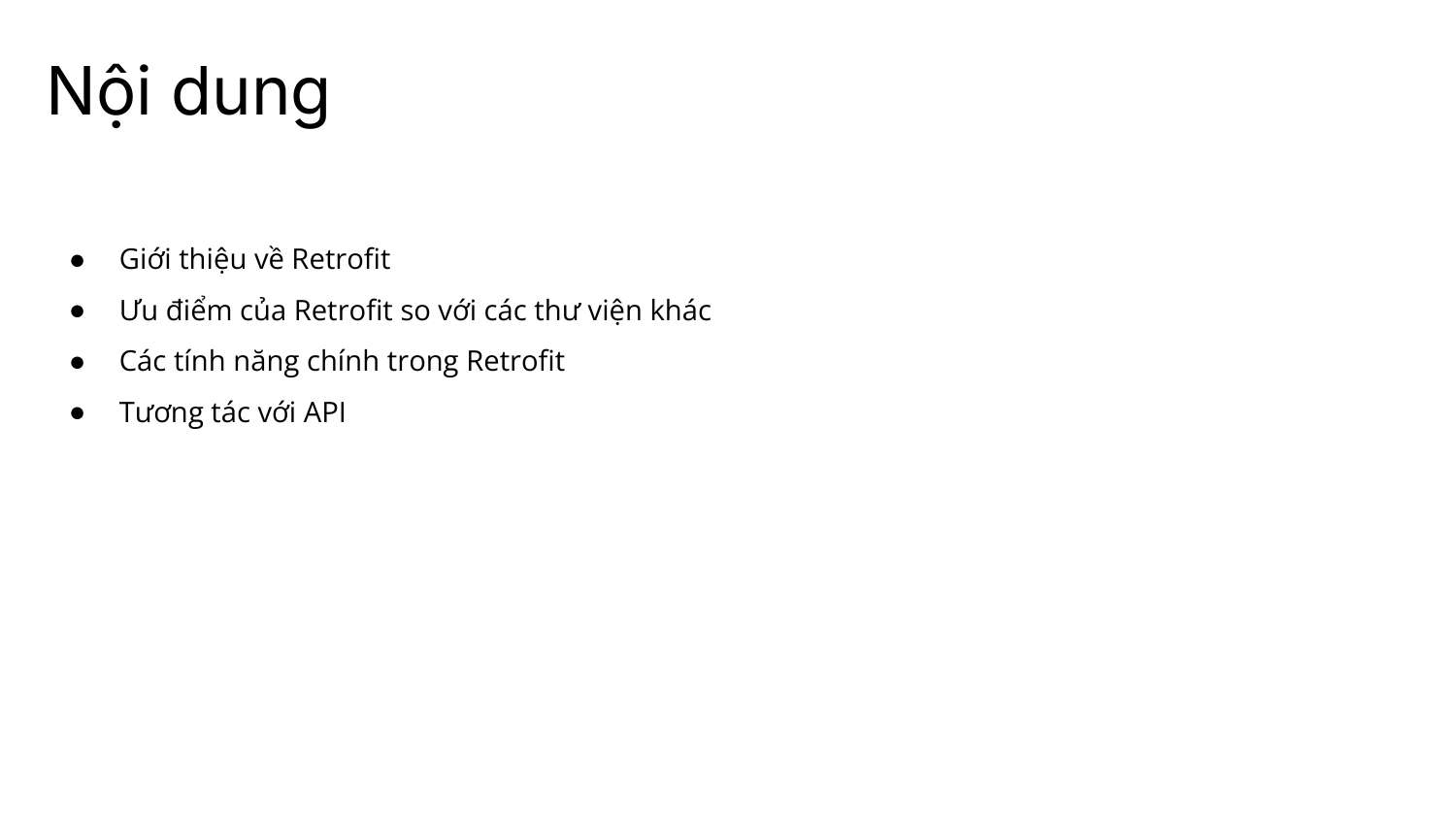

# Nội dung
Giới thiệu về Retrofit
Ưu điểm của Retrofit so với các thư viện khác
Các tính năng chính trong Retrofit
Tương tác với API